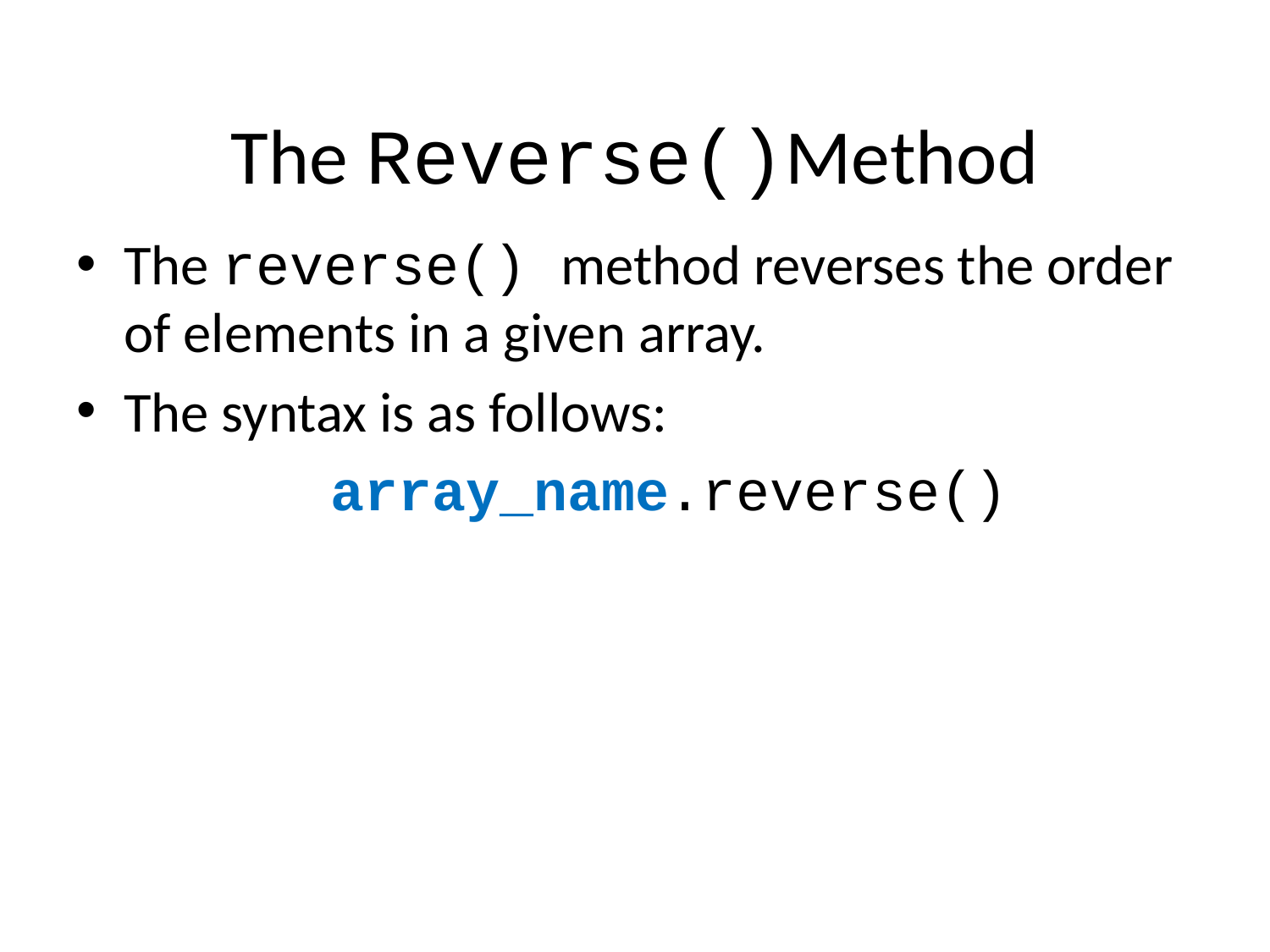

# The Reverse()Method
The reverse() method reverses the order of elements in a given array.
The syntax is as follows:
		array_name.reverse()